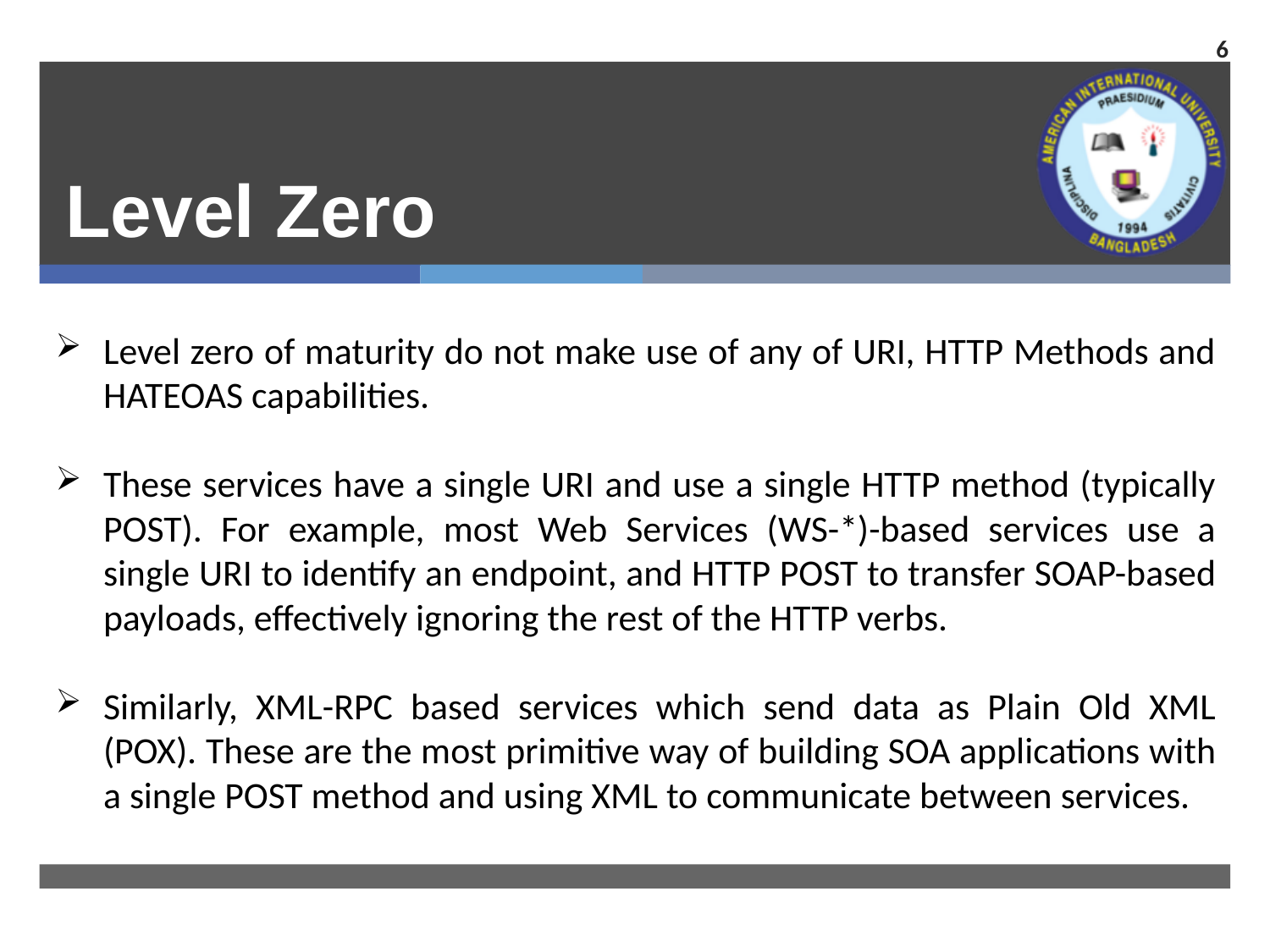

6
# Level Zero
Level zero of maturity do not make use of any of URI, HTTP Methods and HATEOAS capabilities.

These services have a single URI and use a single HTTP method (typically POST). For example, most Web Services (WS-*)-based services use a single URI to identify an endpoint, and HTTP POST to transfer SOAP-based payloads, effectively ignoring the rest of the HTTP verbs.

Similarly, XML-RPC based services which send data as Plain Old XML (POX). These are the most primitive way of building SOA applications with a single POST method and using XML to communicate between services.